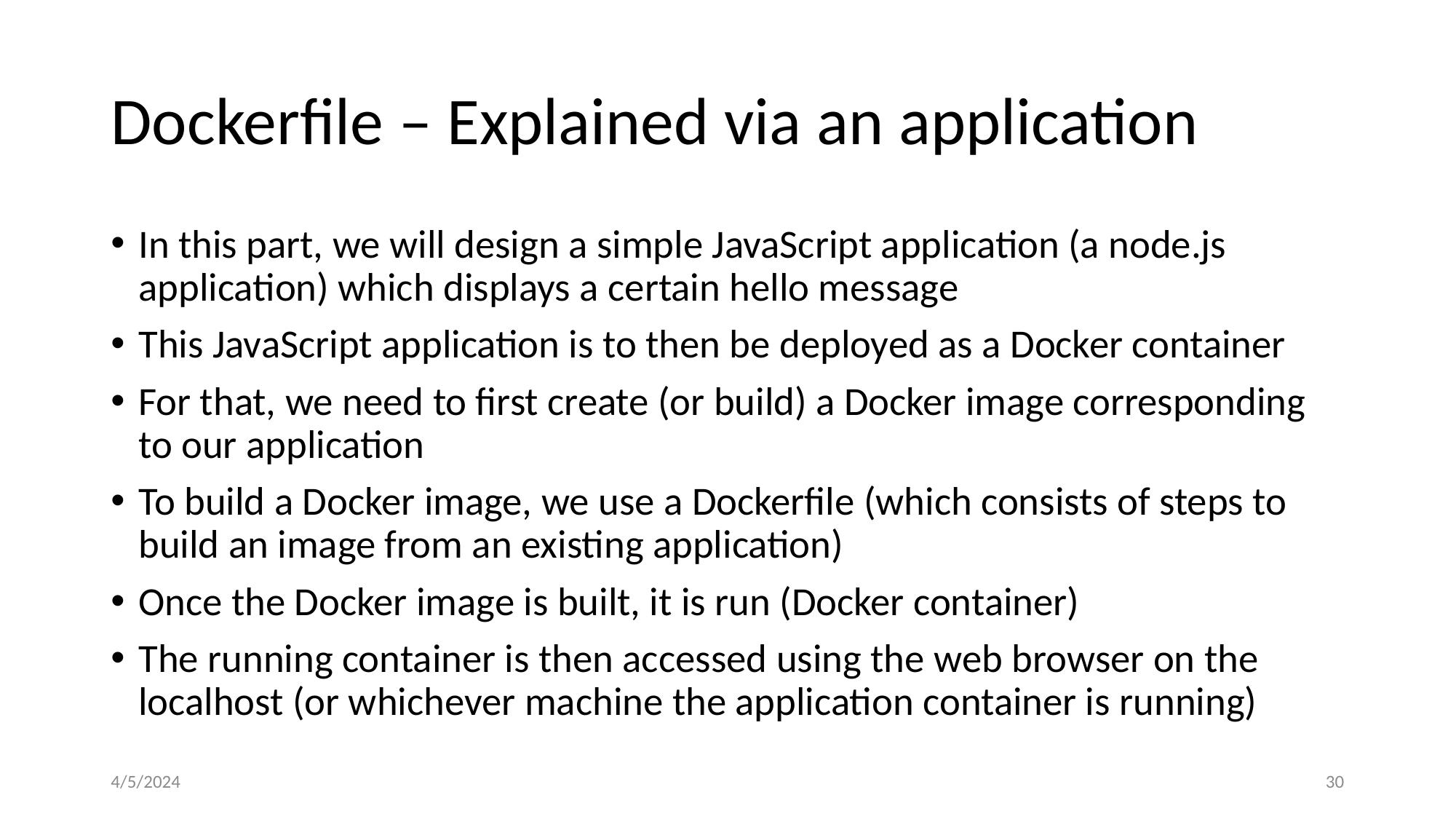

# Dockerfile – Explained via an application
In this part, we will design a simple JavaScript application (a node.js application) which displays a certain hello message
This JavaScript application is to then be deployed as a Docker container
For that, we need to first create (or build) a Docker image corresponding to our application
To build a Docker image, we use a Dockerfile (which consists of steps to build an image from an existing application)
Once the Docker image is built, it is run (Docker container)
The running container is then accessed using the web browser on the localhost (or whichever machine the application container is running)
4/5/2024
30